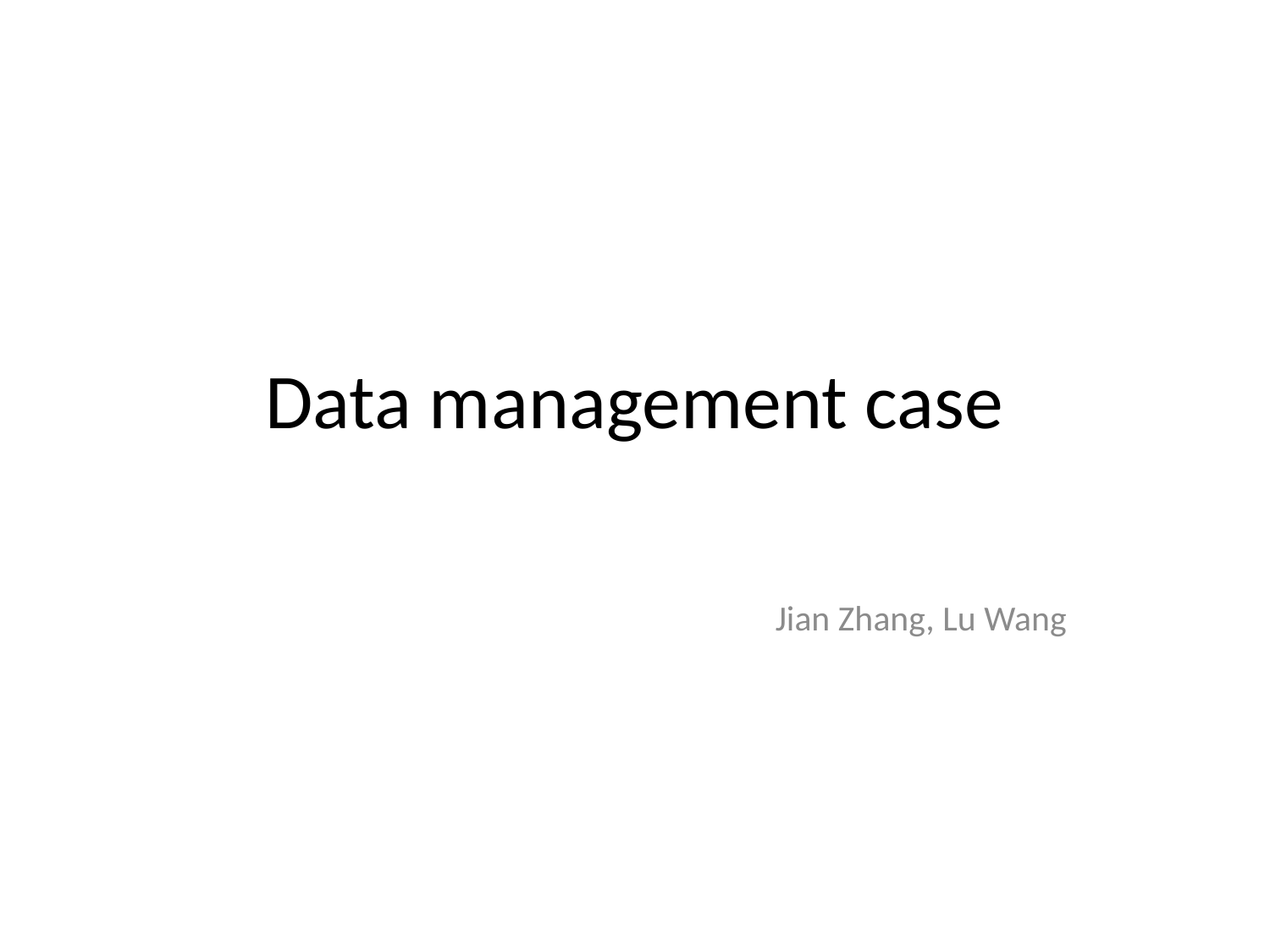

# Data management case

Jian Zhang, Lu Wang